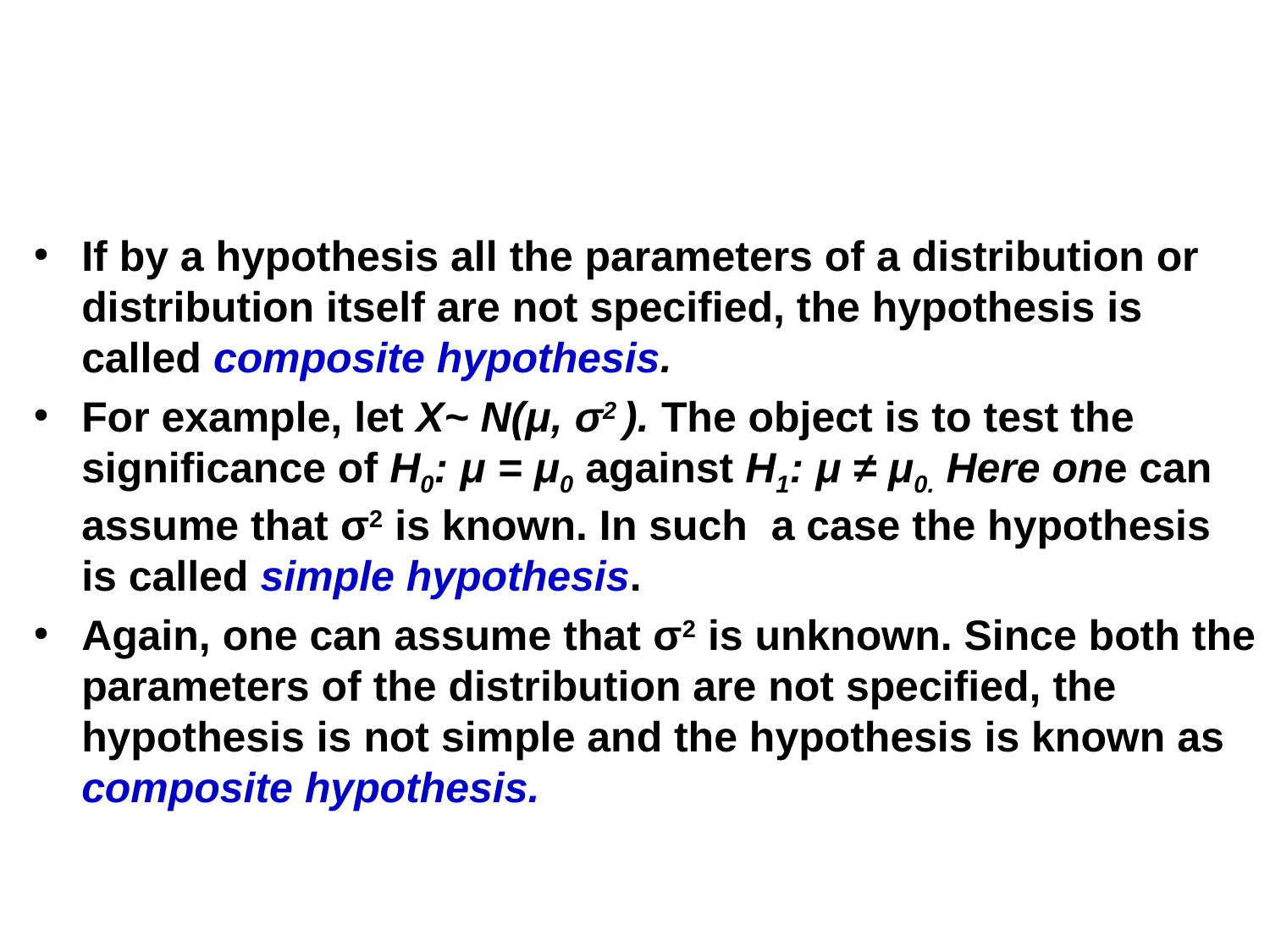

#
If by a hypothesis all the parameters of a distribution or distribution itself are not specified, the hypothesis is called composite hypothesis.
For example, let X~ N(μ, σ2 ). The object is to test the significance of H0: μ = μ0 against H1: μ ≠ μ0. Here one can assume that σ2 is known. In such  a case the hypothesis is called simple hypothesis.
Again, one can assume that σ2 is unknown. Since both the parameters of the distribution are not specified, the hypothesis is not simple and the hypothesis is known as composite hypothesis.